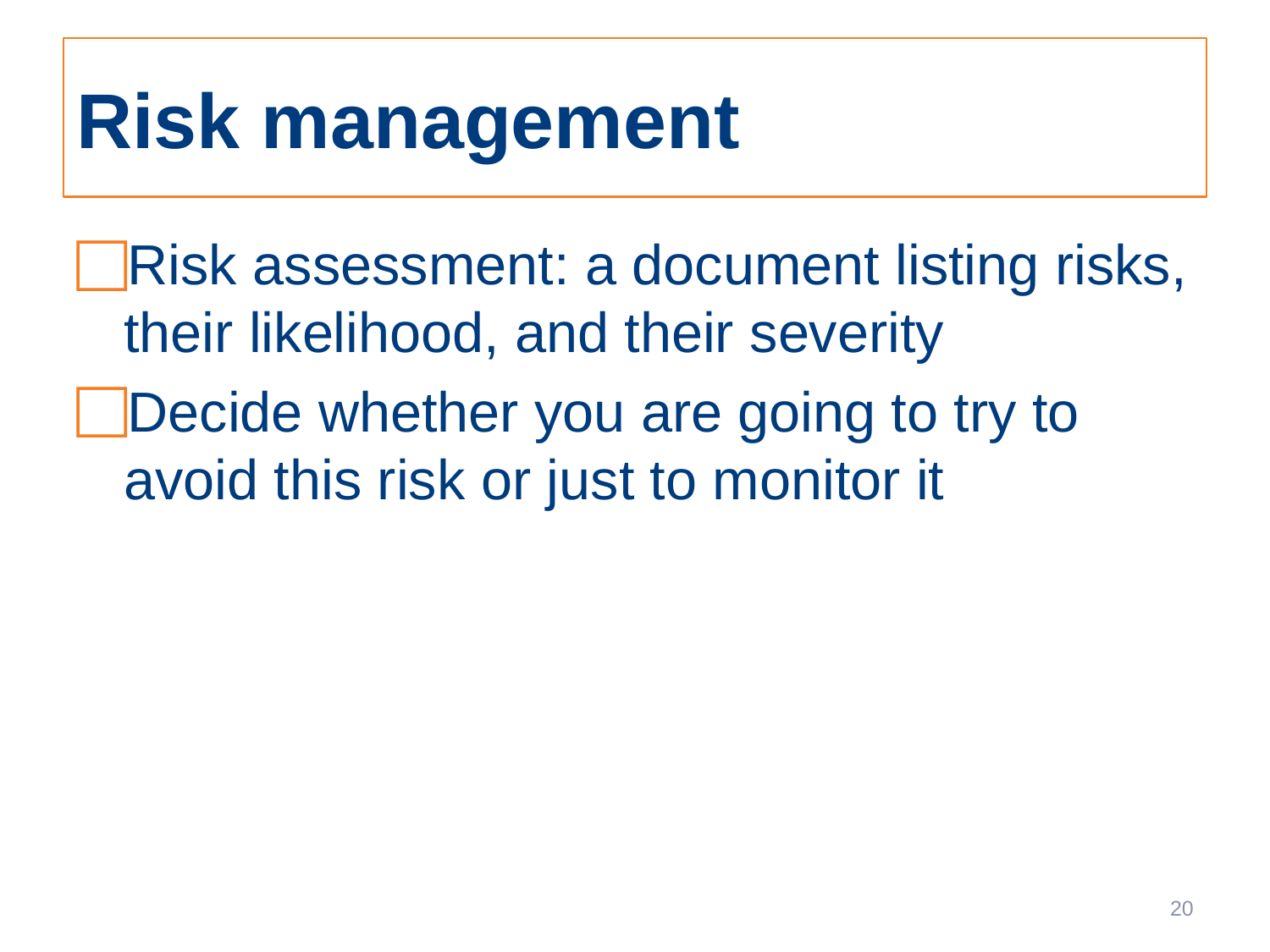

# Risk management
Risk assessment: a document listing risks, their likelihood, and their severity
Decide whether you are going to try to avoid this risk or just to monitor it
20